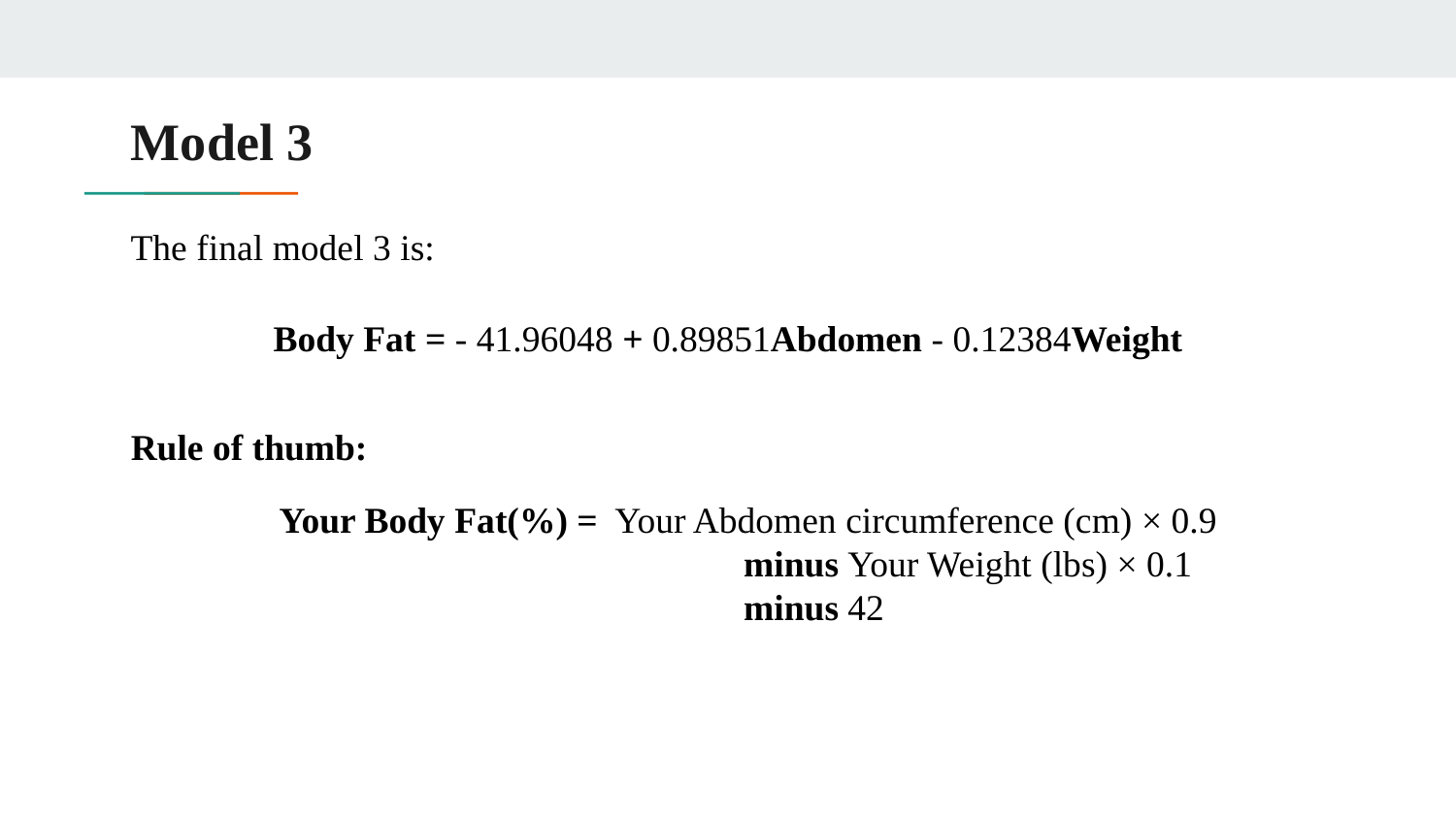

Model 3

# The final model 3 is:
Body Fat = - 41.96048 + 0.89851Abdomen - 0.12384Weight
Rule of thumb:
Your Body Fat(%) =  Your Abdomen circumference (cm) × 0.9
			   minus Your Weight (lbs) × 0.1
			   minus 42